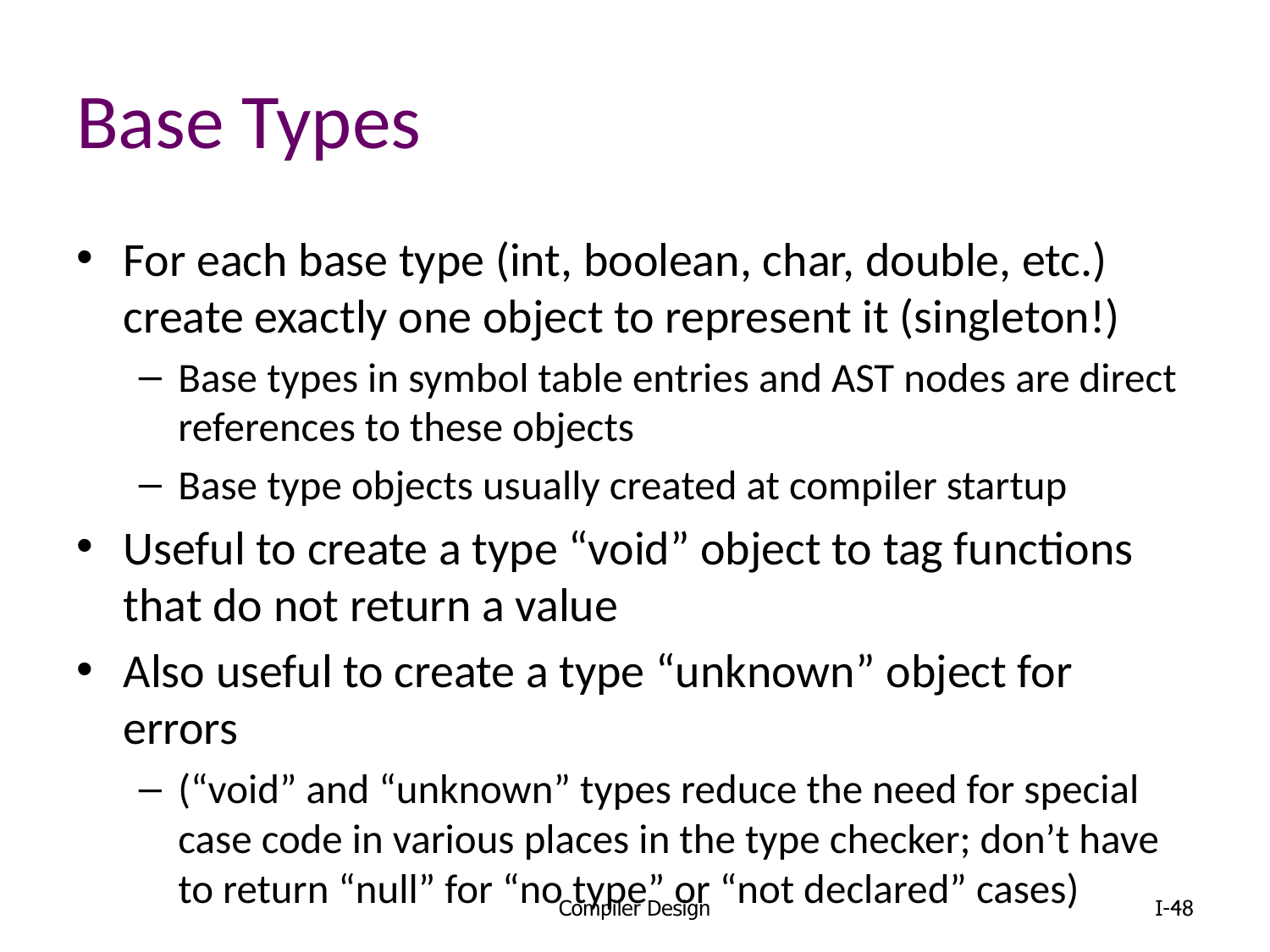

# Base Types
For each base type (int, boolean, char, double, etc.) create exactly one object to represent it (singleton!)
Base types in symbol table entries and AST nodes are direct references to these objects
Base type objects usually created at compiler startup
Useful to create a type “void” object to tag functions that do not return a value
Also useful to create a type “unknown” object for errors
(“void” and “unknown” types reduce the need for special case code in various places in the type checker; don’t have to return “null” for “no type” or “not declared” cases)
Compiler Design
I-48